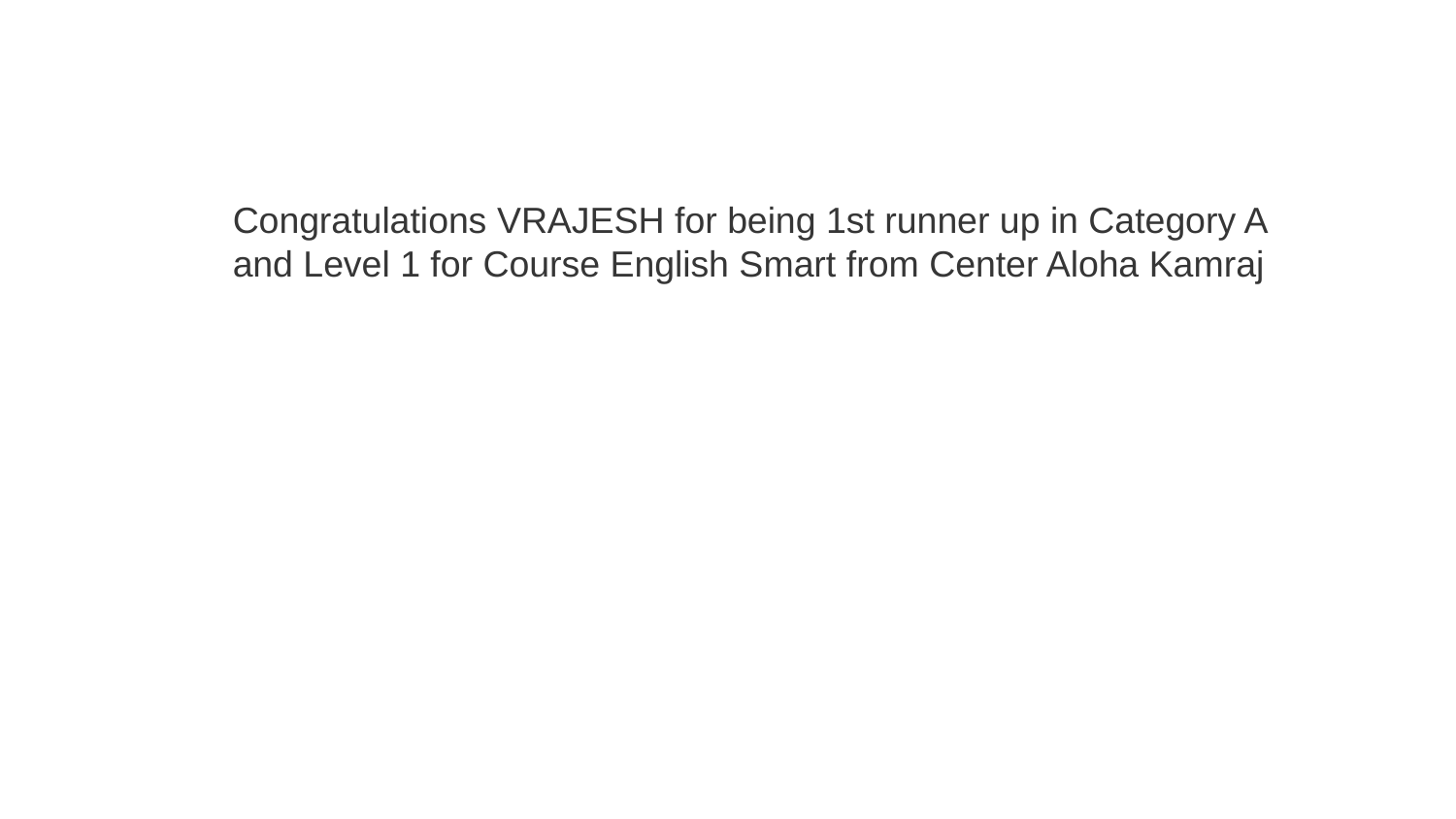

Congratulations VRAJESH for being 1st runner up in Category A and Level 1 for Course English Smart from Center Aloha Kamraj